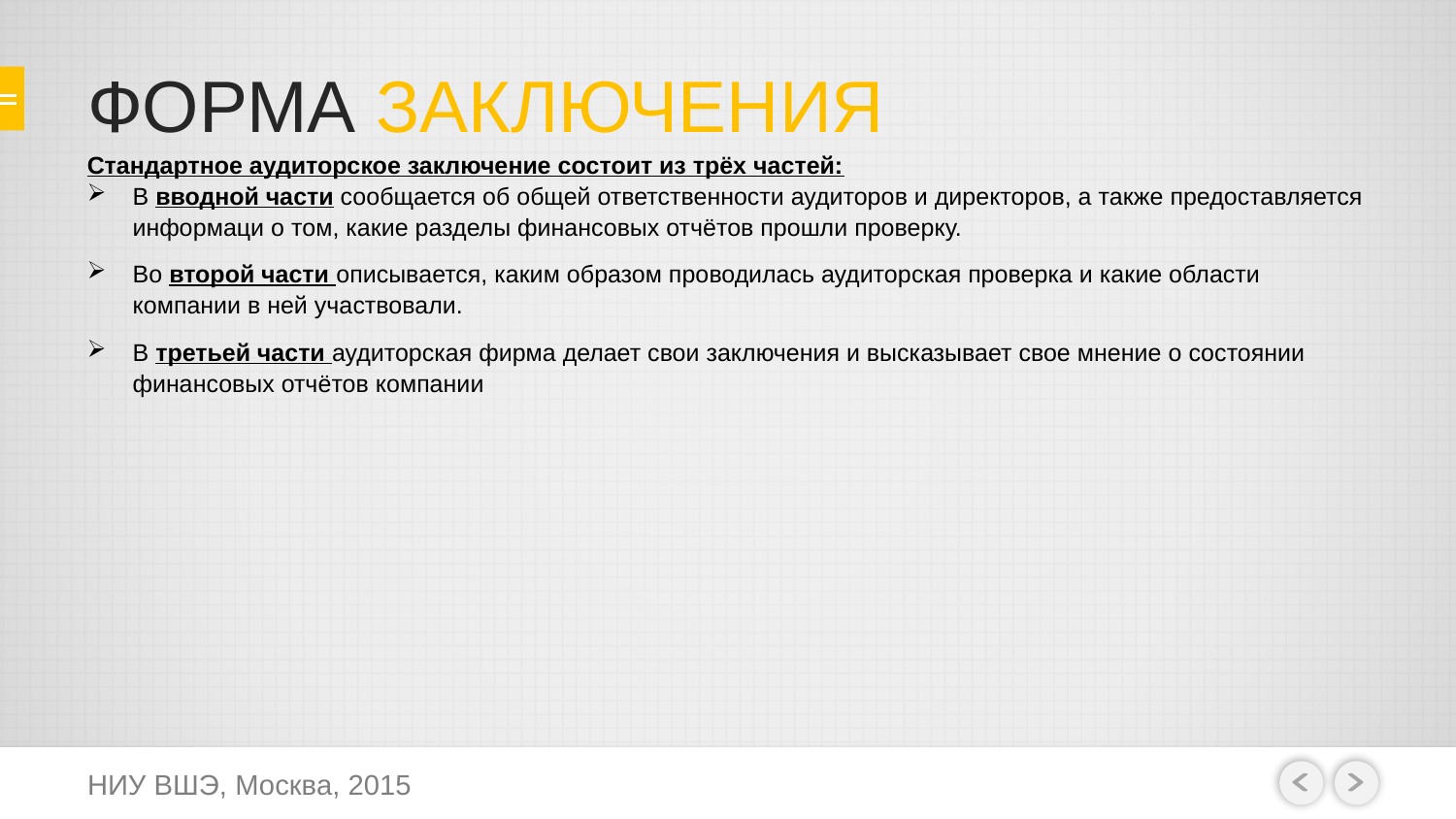

# ФОРМА ЗАКЛЮЧЕНИЯ
Стандартное аудиторское заключение состоит из трёх частей:
В вводной части сообщается об общей ответственности аудиторов и директоров, а также предоставляется информаци о том, какие разделы финансовых отчётов прошли проверку.
Во второй части описывается, каким образом проводилась аудиторская проверка и какие области компании в ней участвовали.
В третьей части аудиторская фирма делает свои заключения и высказывает свое мнение о состоянии финансовых отчётов компании

НИУ ВШЭ, Москва, 2015